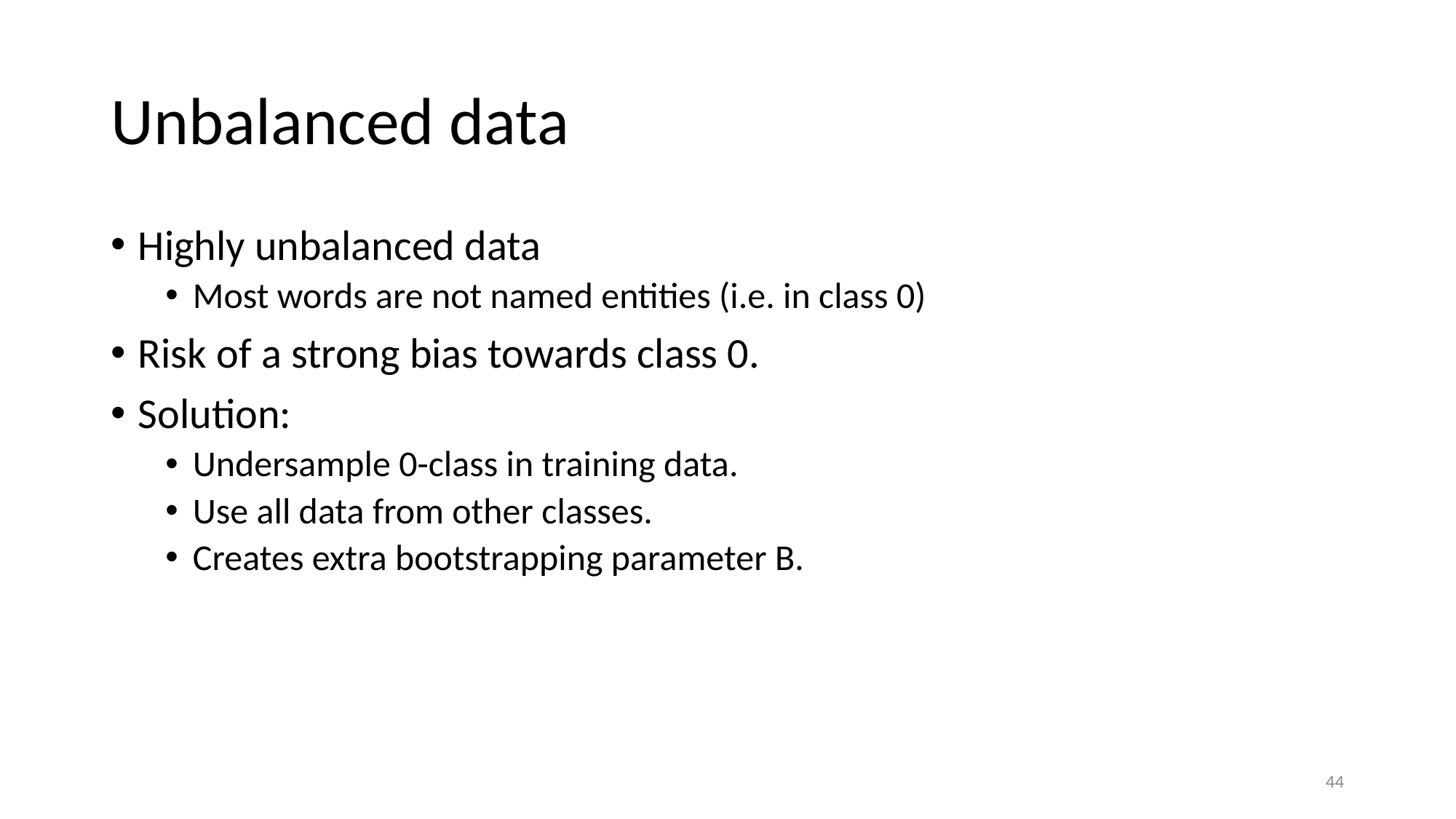

# Unbalanced data
Highly unbalanced data
Most words are not named entities (i.e. in class 0)
Risk of a strong bias towards class 0.
Solution:
Undersample 0-class in training data.
Use all data from other classes.
Creates extra bootstrapping parameter B.
44